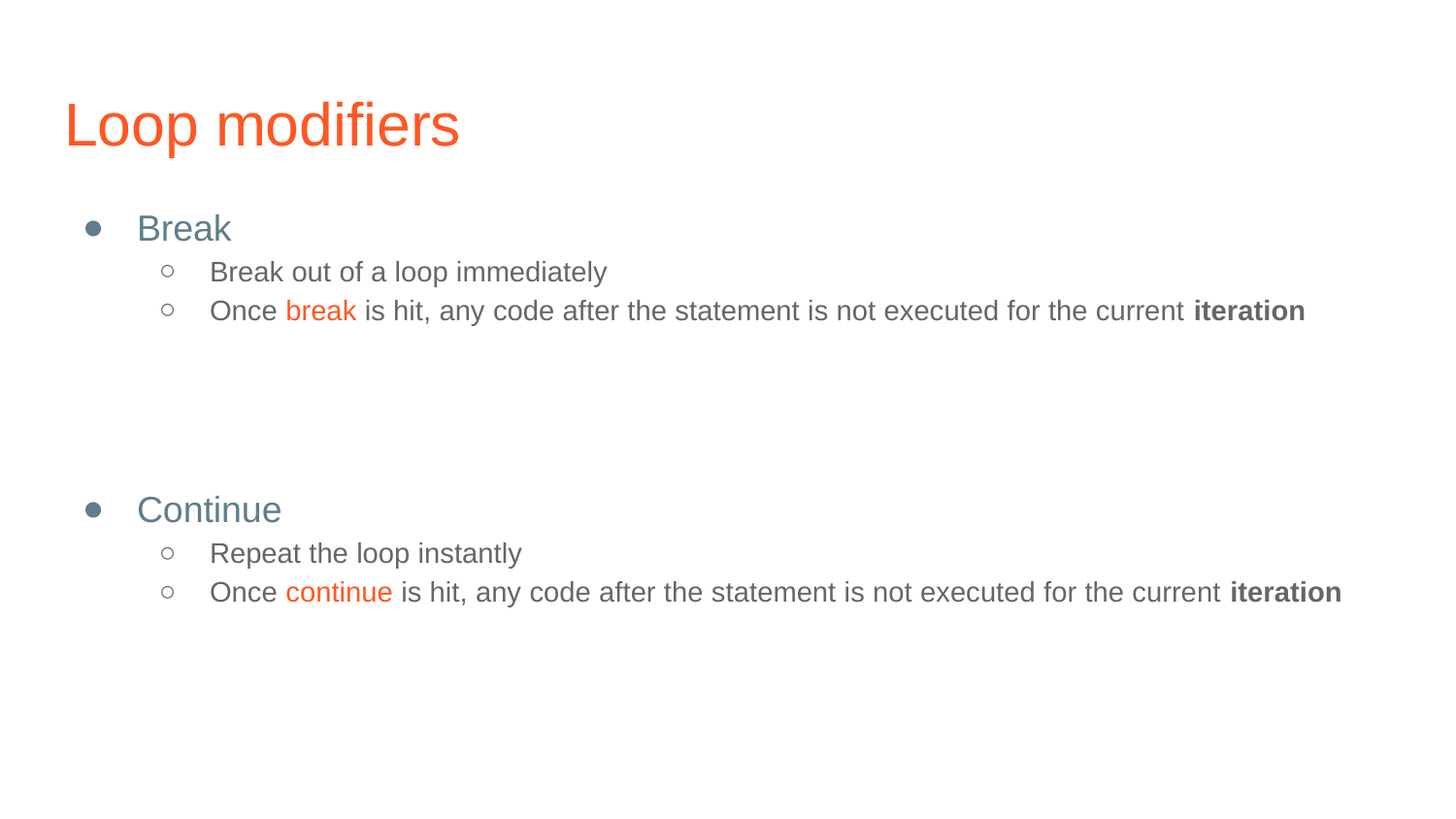

# Loop modifiers
Break
Break out of a loop immediately
Once break is hit, any code after the statement is not executed for the current iteration

Continue
Repeat the loop instantly
Once continue is hit, any code after the statement is not executed for the current iteration